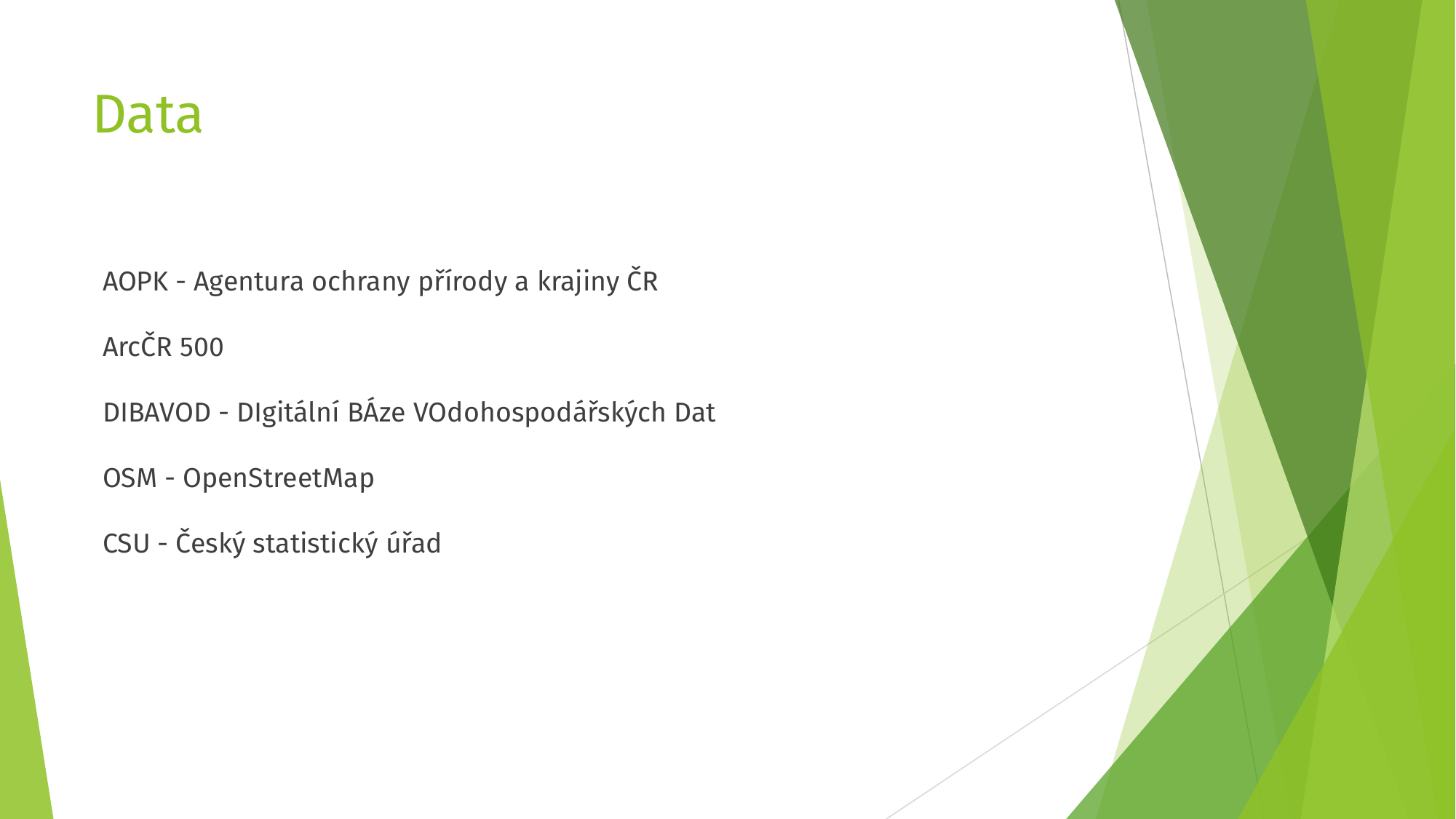

# Data
AOPK - Agentura ochrany přírody a krajiny ČR

ArcČR 500

DIBAVOD - DIgitální BÁze VOdohospodářských Dat

OSM - OpenStreetMap

CSU - Český statistický úřad